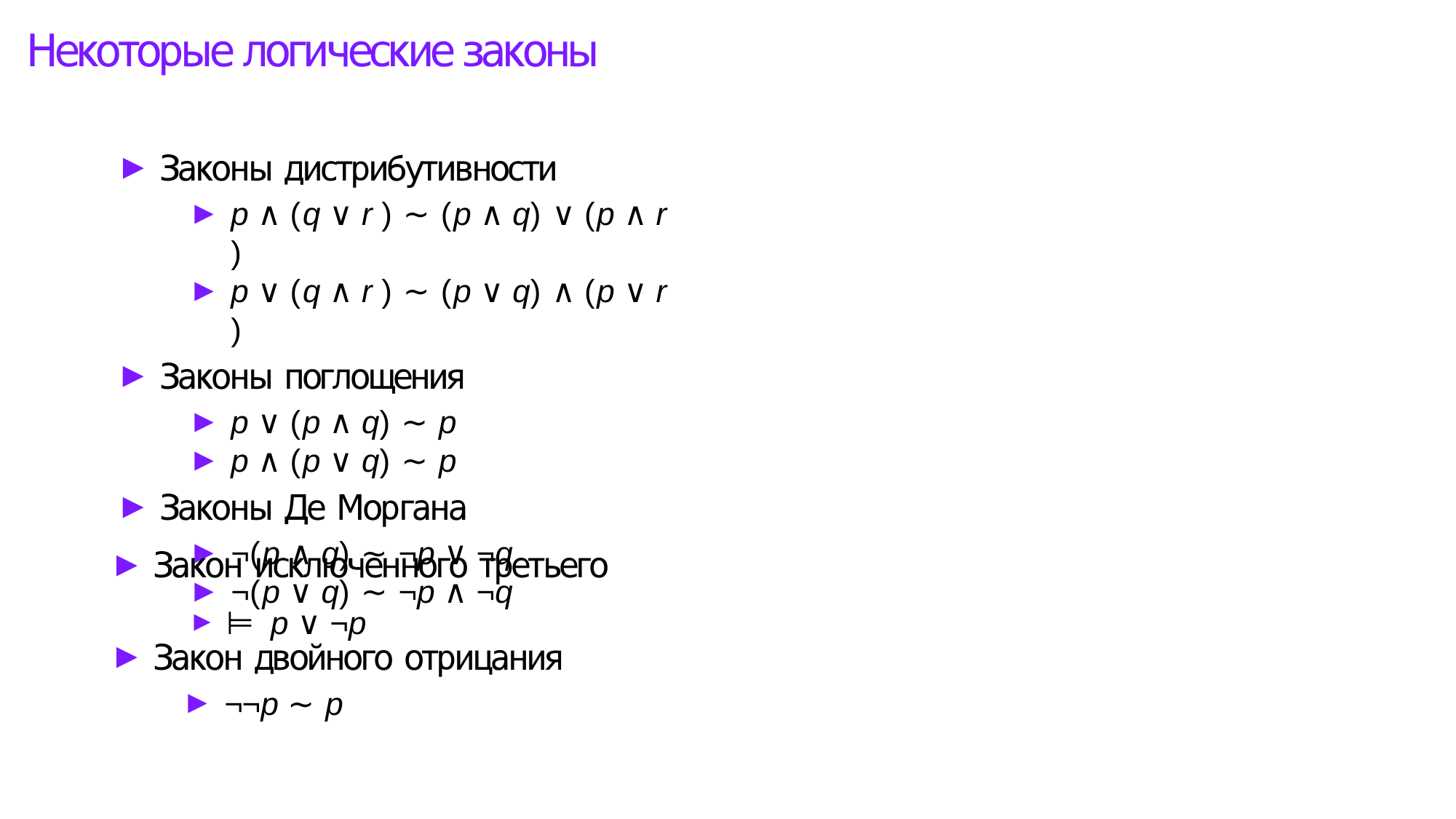

# Некоторые логические законы
Законы дистрибутивности
p ∧ (q ∨ r ) ∼ (p ∧ q) ∨ (p ∧ r )
p ∨ (q ∧ r ) ∼ (p ∨ q) ∧ (p ∨ r )
Законы поглощения
p ∨ (p ∧ q) ∼ p
p ∧ (p ∨ q) ∼ p
Законы Де Моргана
¬(p ∧ q) ∼ ¬p ∨ ¬q
¬(p ∨ q) ∼ ¬p ∧ ¬q
Закон исключенного третьего

Закон двойного отрицания
¬¬p ∼ p
►  ⊨  p ∨ ¬p